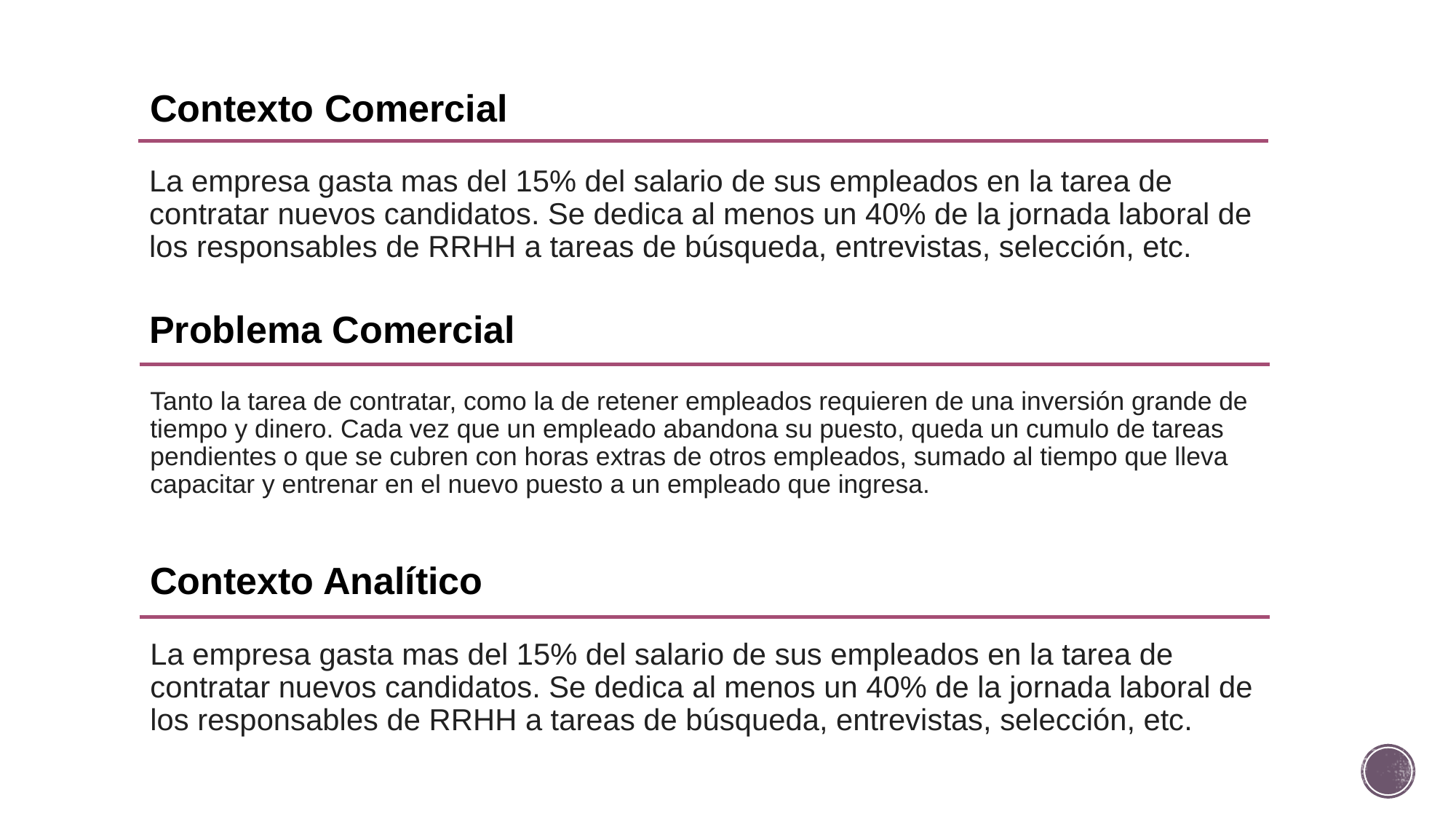

Contexto Comercial
La empresa gasta mas del 15% del salario de sus empleados en la tarea de contratar nuevos candidatos. Se dedica al menos un 40% de la jornada laboral de los responsables de RRHH a tareas de búsqueda, entrevistas, selección, etc.
Problema Comercial
Tanto la tarea de contratar, como la de retener empleados requieren de una inversión grande de tiempo y dinero. Cada vez que un empleado abandona su puesto, queda un cumulo de tareas pendientes o que se cubren con horas extras de otros empleados, sumado al tiempo que lleva capacitar y entrenar en el nuevo puesto a un empleado que ingresa.
Contexto Analítico
La empresa gasta mas del 15% del salario de sus empleados en la tarea de contratar nuevos candidatos. Se dedica al menos un 40% de la jornada laboral de los responsables de RRHH a tareas de búsqueda, entrevistas, selección, etc.